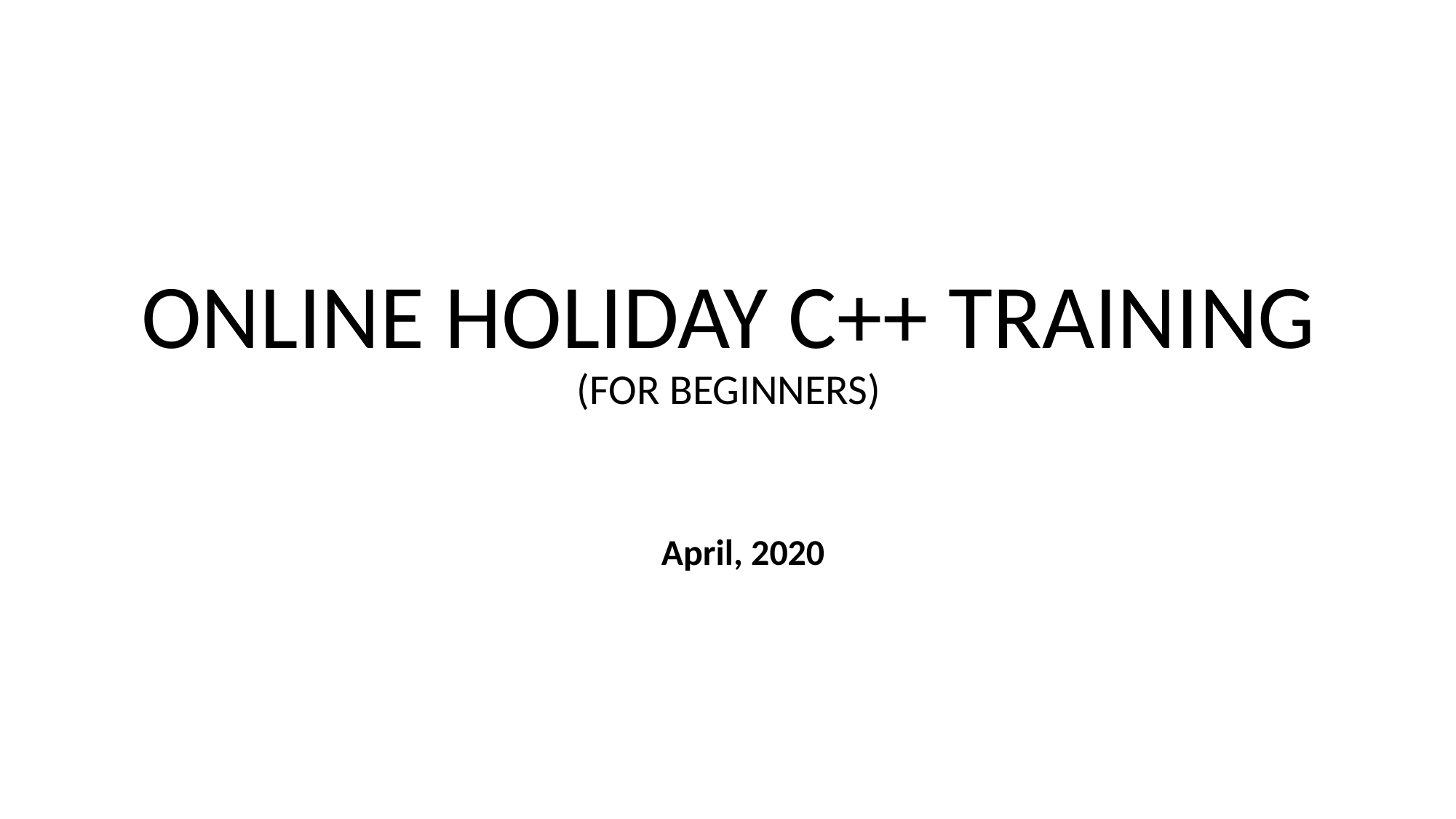

# ONLINE HOLIDAY C++ TRAINING (FOR BEGINNERS)
April, 2020